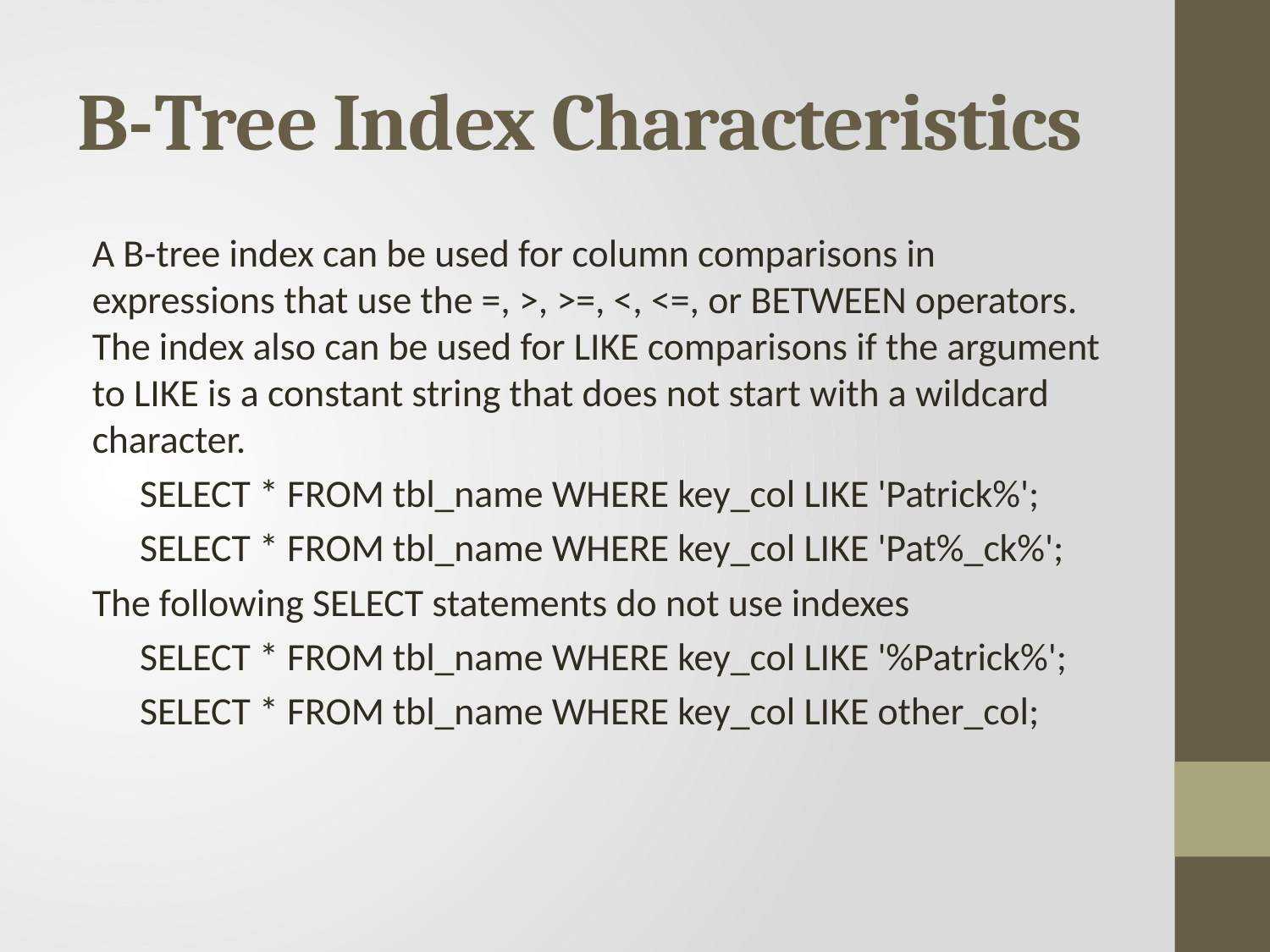

# B-Tree Index Characteristics
A B-tree index can be used for column comparisons in expressions that use the =, >, >=, <, <=, or BETWEEN operators. The index also can be used for LIKE comparisons if the argument to LIKE is a constant string that does not start with a wildcard character.
SELECT * FROM tbl_name WHERE key_col LIKE 'Patrick%';
SELECT * FROM tbl_name WHERE key_col LIKE 'Pat%_ck%';
The following SELECT statements do not use indexes
SELECT * FROM tbl_name WHERE key_col LIKE '%Patrick%';
SELECT * FROM tbl_name WHERE key_col LIKE other_col;